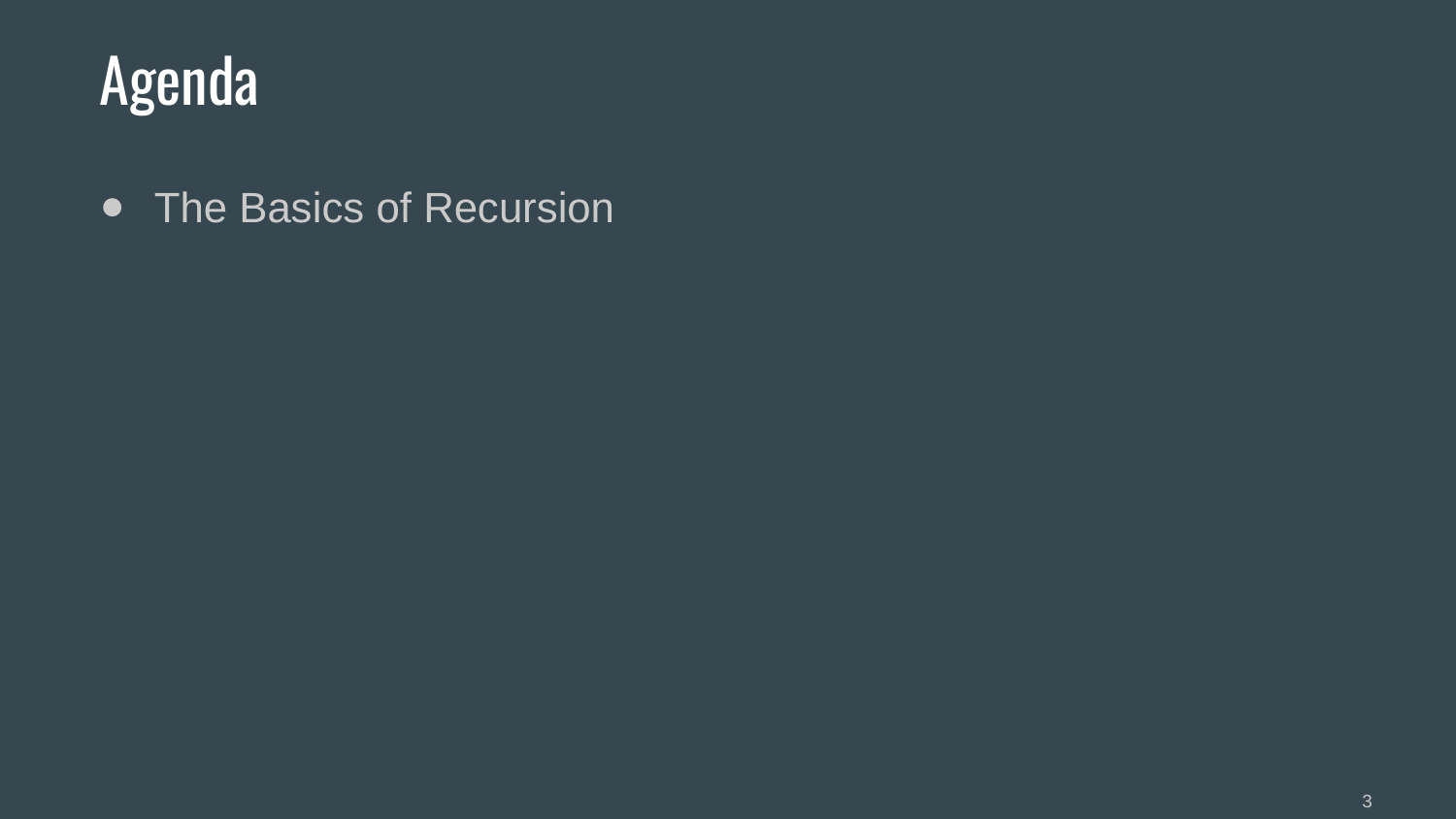

# Agenda
The Basics of Recursion
3